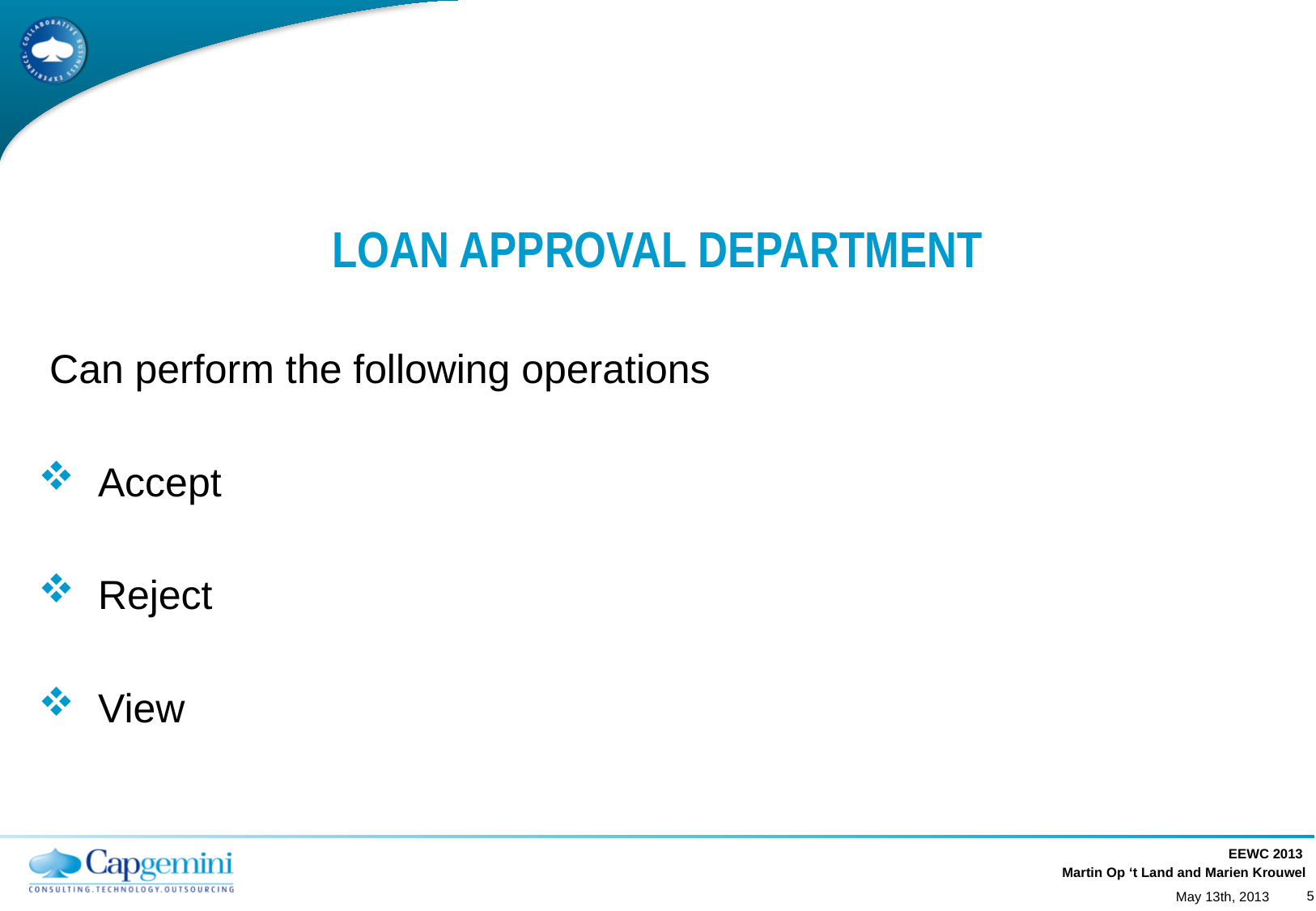

# Loan Approval Department
 Can perform the following operations

  Accept

  Reject

  View

EEWC 2013
May 13th, 2013
5